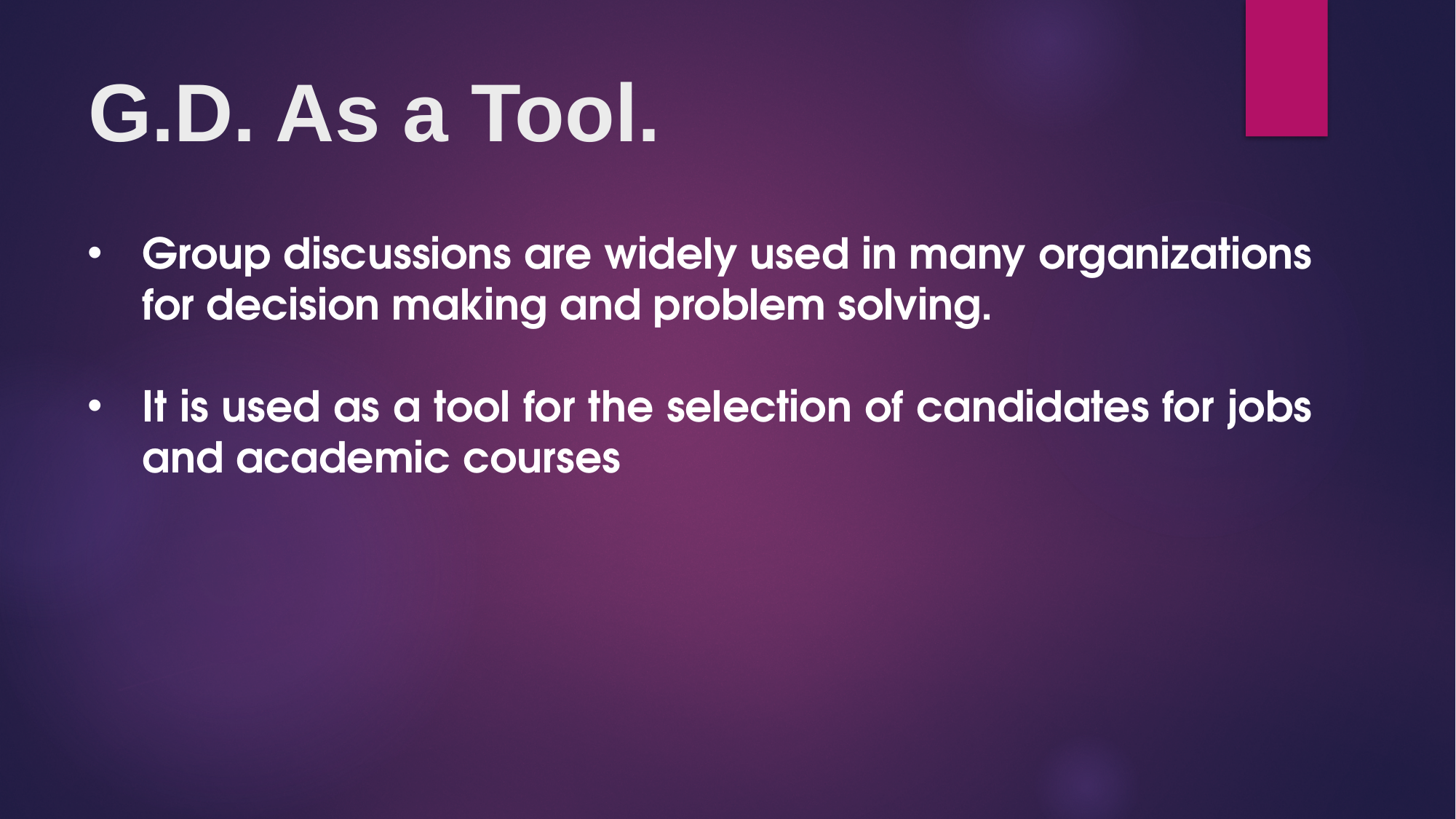

# G.D. As a Tool.
Group discussions are widely used in many organizations for decision making and problem solving.

It is used as a tool for the selection of candidates for jobs and academic courses